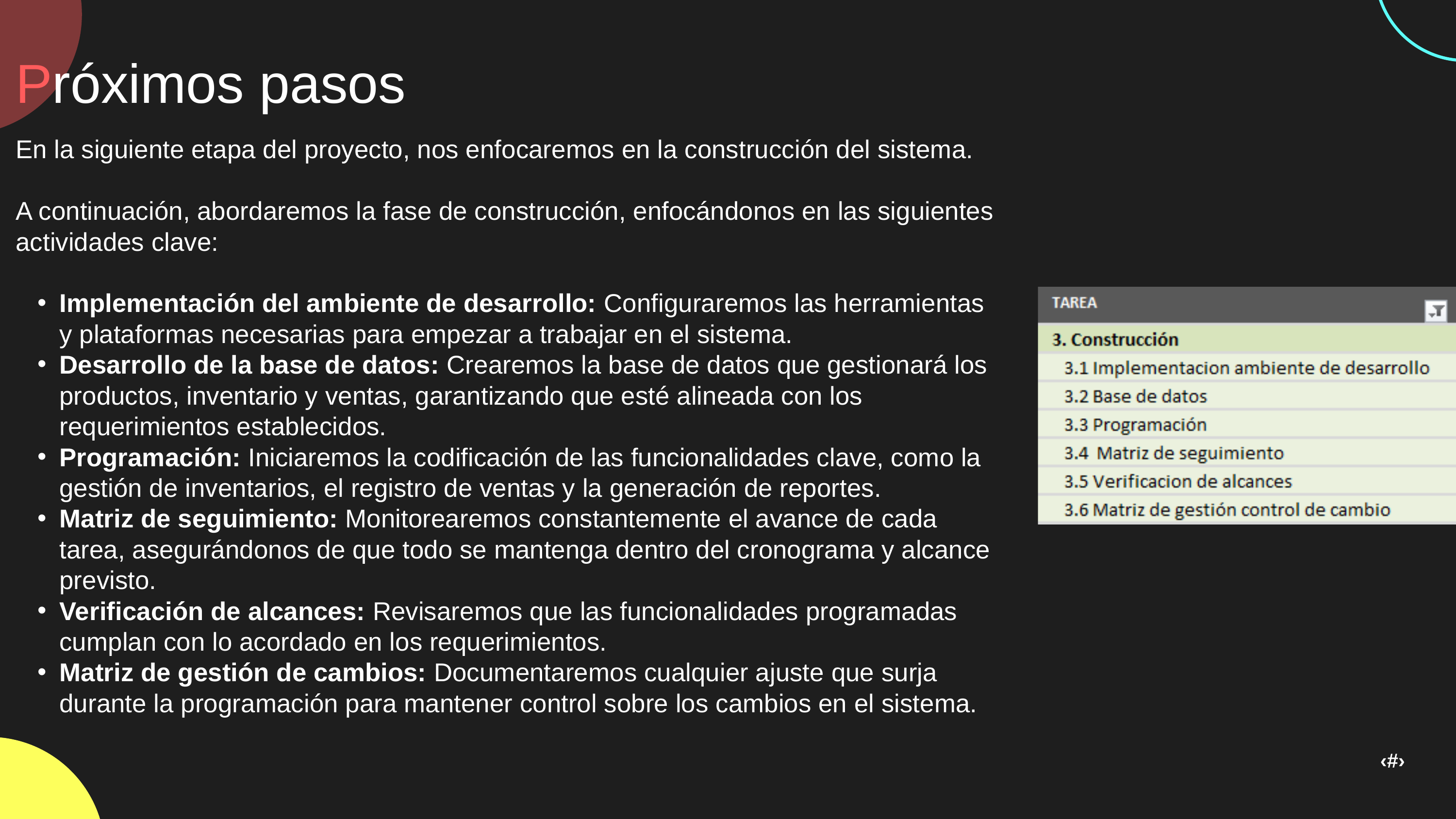

Próximos pasos
En la siguiente etapa del proyecto, nos enfocaremos en la construcción del sistema.

A continuación, abordaremos la fase de construcción, enfocándonos en las siguientes actividades clave:

Implementación del ambiente de desarrollo: Configuraremos las herramientas y plataformas necesarias para empezar a trabajar en el sistema.
Desarrollo de la base de datos: Crearemos la base de datos que gestionará los productos, inventario y ventas, garantizando que esté alineada con los requerimientos establecidos.
Programación: Iniciaremos la codificación de las funcionalidades clave, como la gestión de inventarios, el registro de ventas y la generación de reportes.
Matriz de seguimiento: Monitorearemos constantemente el avance de cada tarea, asegurándonos de que todo se mantenga dentro del cronograma y alcance previsto.
Verificación de alcances: Revisaremos que las funcionalidades programadas cumplan con lo acordado en los requerimientos.
Matriz de gestión de cambios: Documentaremos cualquier ajuste que surja durante la programación para mantener control sobre los cambios en el sistema.

‹#›